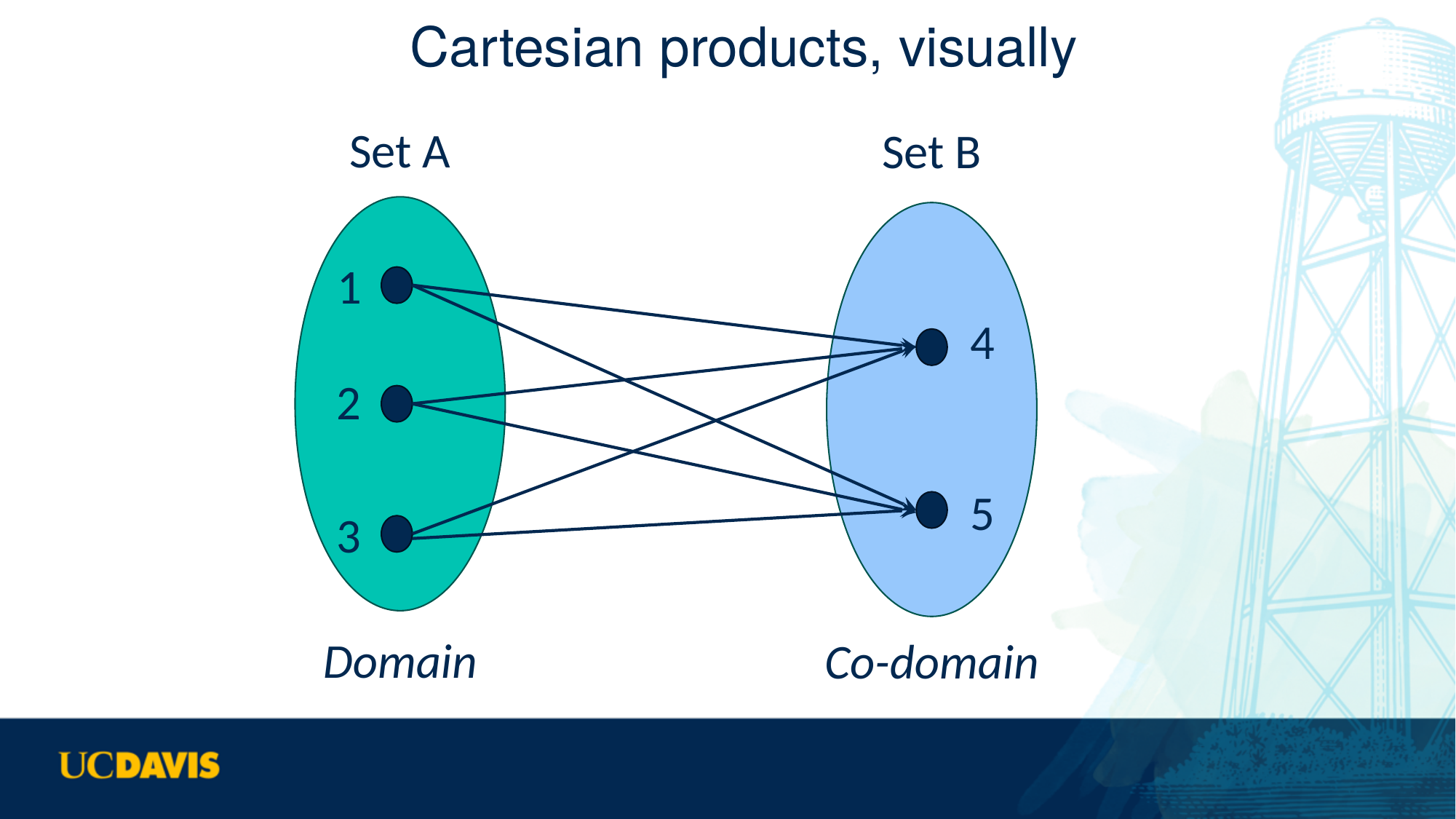

# Cartesian products, visually
Set A
Set B

1

4

2

5

3

Domain
Co-domain